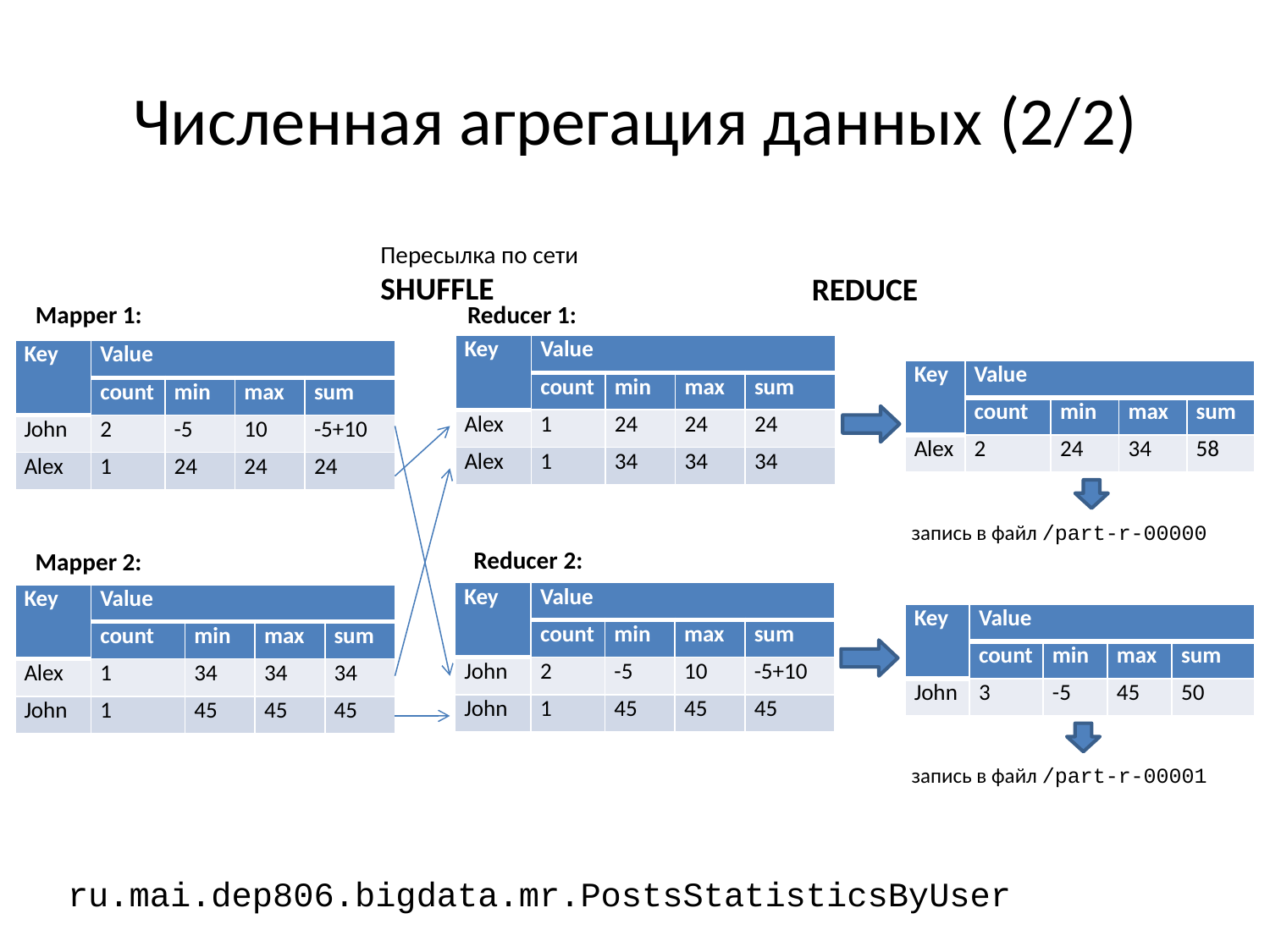

# Численная агрегация данных (2/2)
Пересылка по сети
SHUFFLE
REDUCE
Mapper 1:
Reducer 1:
| Key | Value |  |  |  |
| --- | --- | --- | --- | --- |
|  | count | min | max | sum |
| Alex | 1 | 24 | 24 | 24 |
| Alex | 1 | 34 | 34 | 34 |
| Key | Value |  |  |  |
| --- | --- | --- | --- | --- |
|  | count | min | max | sum |
| John | 2 | -5 | 10 | -5+10 |
| Alex | 1 | 24 | 24 | 24 |
| Key | Value |  |  |  |
| --- | --- | --- | --- | --- |
|  | count | min | max | sum |
| Alex | 2 | 24 | 34 | 58 |

запись в файл /part-r-00000
Reducer 2:
Mapper 2:
| Key | Value |  |  |  |
| --- | --- | --- | --- | --- |
|  | count | min | max | sum |
| John | 2 | -5 | 10 | -5+10 |
| John | 1 | 45 | 45 | 45 |
| Key | Value |  |  |  |
| --- | --- | --- | --- | --- |
|  | count | min | max | sum |
| Alex | 1 | 34 | 34 | 34 |
| John | 1 | 45 | 45 | 45 |
| Key | Value |  |  |  |
| --- | --- | --- | --- | --- |
|  | count | min | max | sum |
| John | 3 | -5 | 45 | 50 |

запись в файл /part-r-00001
ru.mai.dep806.bigdata.mr.PostsStatisticsByUser